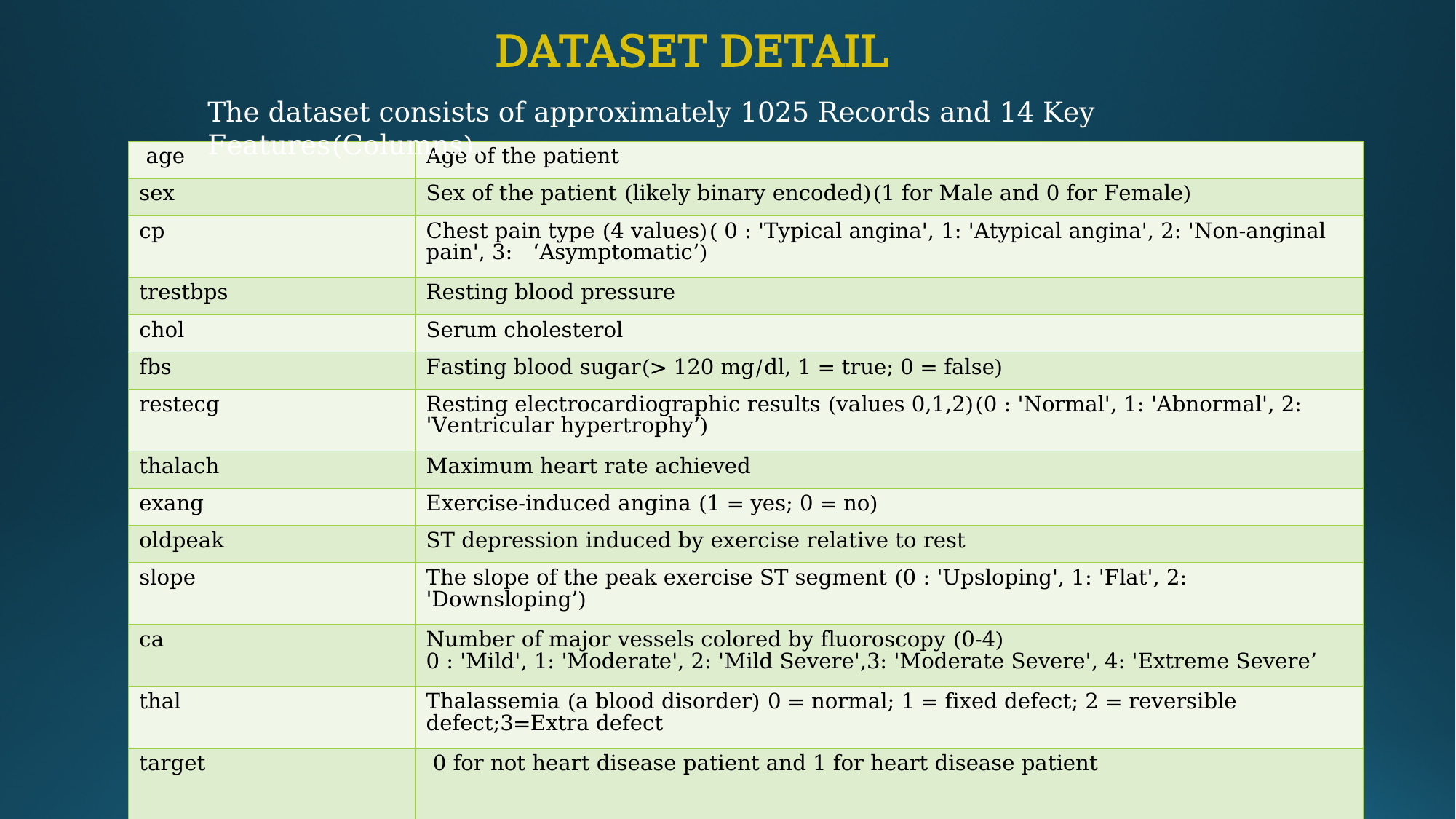

DATASET DETAIL
The dataset consists of approximately 1025 Records and 14 Key Features(Columns).
| age | Age of the patient |
| --- | --- |
| sex | Sex of the patient (likely binary encoded)(1 for Male and 0 for Female) |
| cp | Chest pain type (4 values)( 0 : 'Typical angina', 1: 'Atypical angina', 2: 'Non-anginal pain', 3: ‘Asymptomatic’) |
| trestbps | Resting blood pressure |
| chol | Serum cholesterol |
| fbs | Fasting blood sugar(> 120 mg/dl, 1 = true; 0 = false) |
| restecg | Resting electrocardiographic results (values 0,1,2)(0 : 'Normal', 1: 'Abnormal', 2: 'Ventricular hypertrophy’) |
| thalach | Maximum heart rate achieved |
| exang | Exercise-induced angina (1 = yes; 0 = no) |
| oldpeak | ST depression induced by exercise relative to rest |
| slope | The slope of the peak exercise ST segment (0 : 'Upsloping', 1: 'Flat', 2: 'Downsloping’) |
| ca | Number of major vessels colored by fluoroscopy (0-4) 0 : 'Mild', 1: 'Moderate', 2: 'Mild Severe',3: 'Moderate Severe', 4: 'Extreme Severe’ |
| thal | Thalassemia (a blood disorder) 0 = normal; 1 = fixed defect; 2 = reversible defect;3=Extra defect |
| target | 0 for not heart disease patient and 1 for heart disease patient |